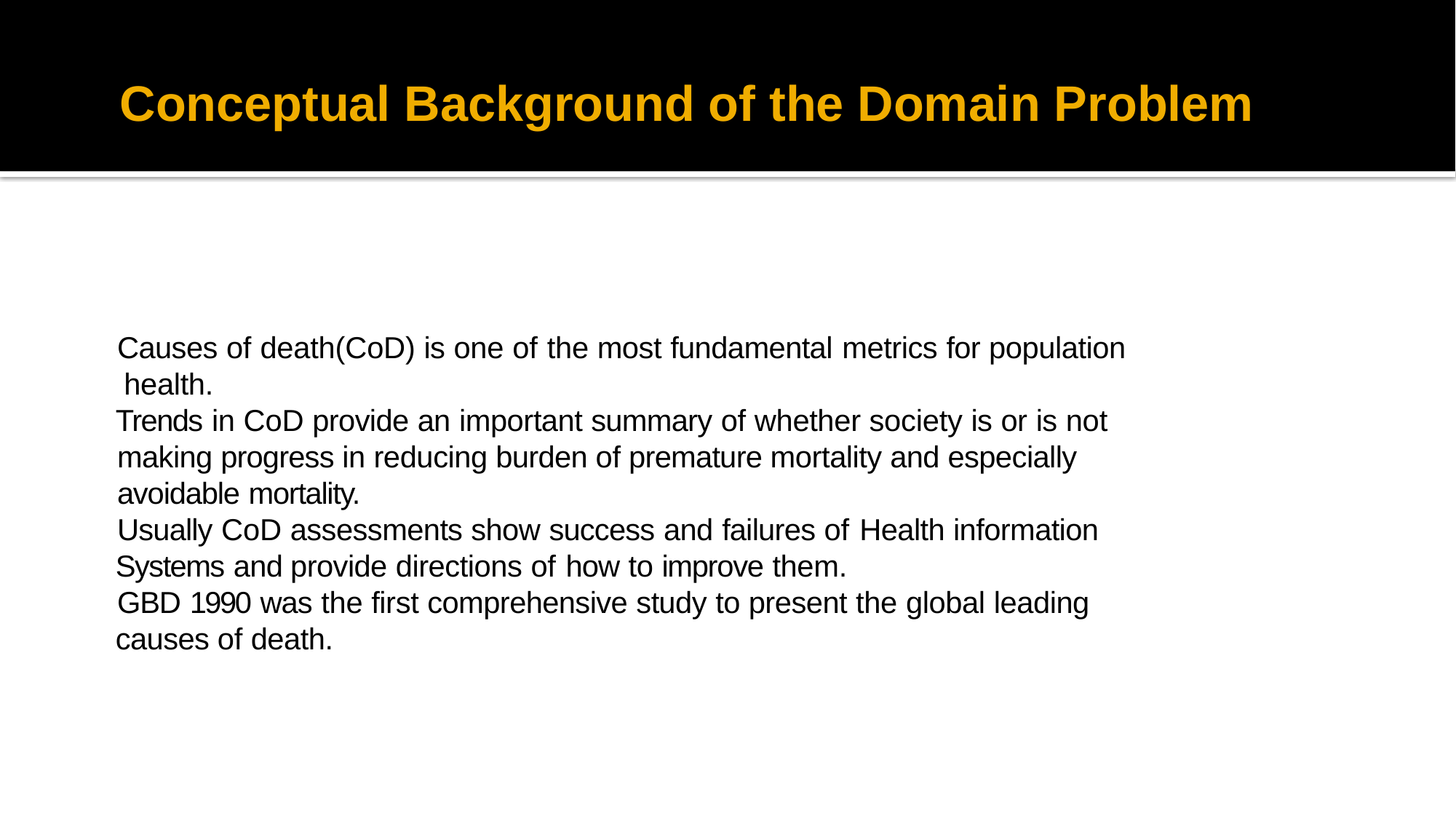

# Conceptual Background of the Domain Problem
Causes of death(CoD) is one of the most fundamental metrics for population
 health.
Trends in CoD provide an important summary of whether society is or is not  making progress in reducing burden of premature mortality and especially  avoidable mortality.
Usually CoD assessments show success and failures of Health information
Systems and provide directions of how to improve them.
GBD 1990 was the first comprehensive study to present the global leading
causes of death.